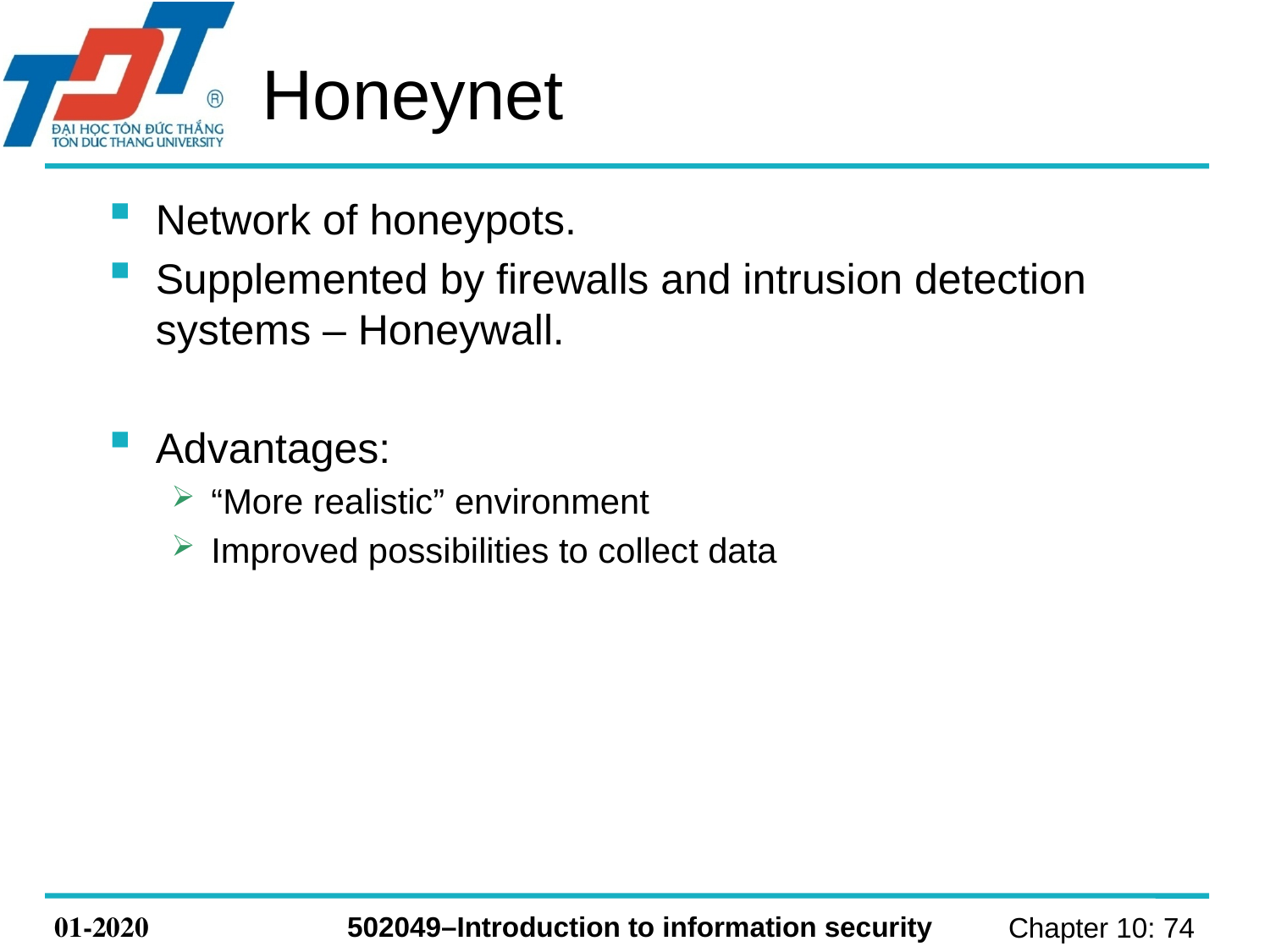

# Honeynet
Network of honeypots.
Supplemented by firewalls and intrusion detection systems – Honeywall.

Advantages:
“More realistic” environment
Improved possibilities to collect data